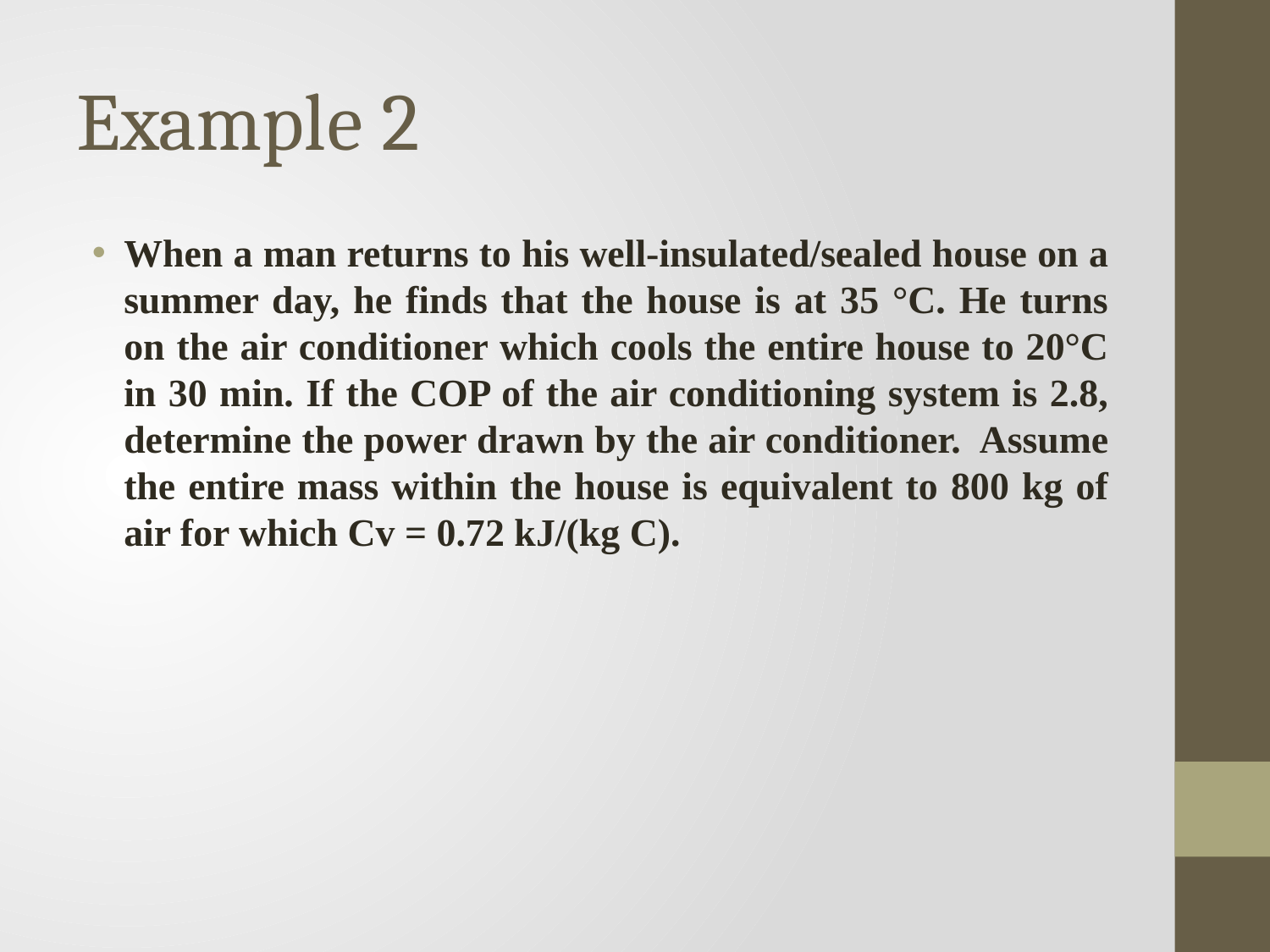

# Example 2
When a man returns to his well-insulated/sealed house on a summer day, he finds that the house is at 35 °C. He turns on the air conditioner which cools the entire house to 20°C in 30 min. If the COP of the air conditioning system is 2.8, determine the power drawn by the air conditioner.  Assume the entire mass within the house is equivalent to 800 kg of air for which Cv = 0.72 kJ/(kg C).